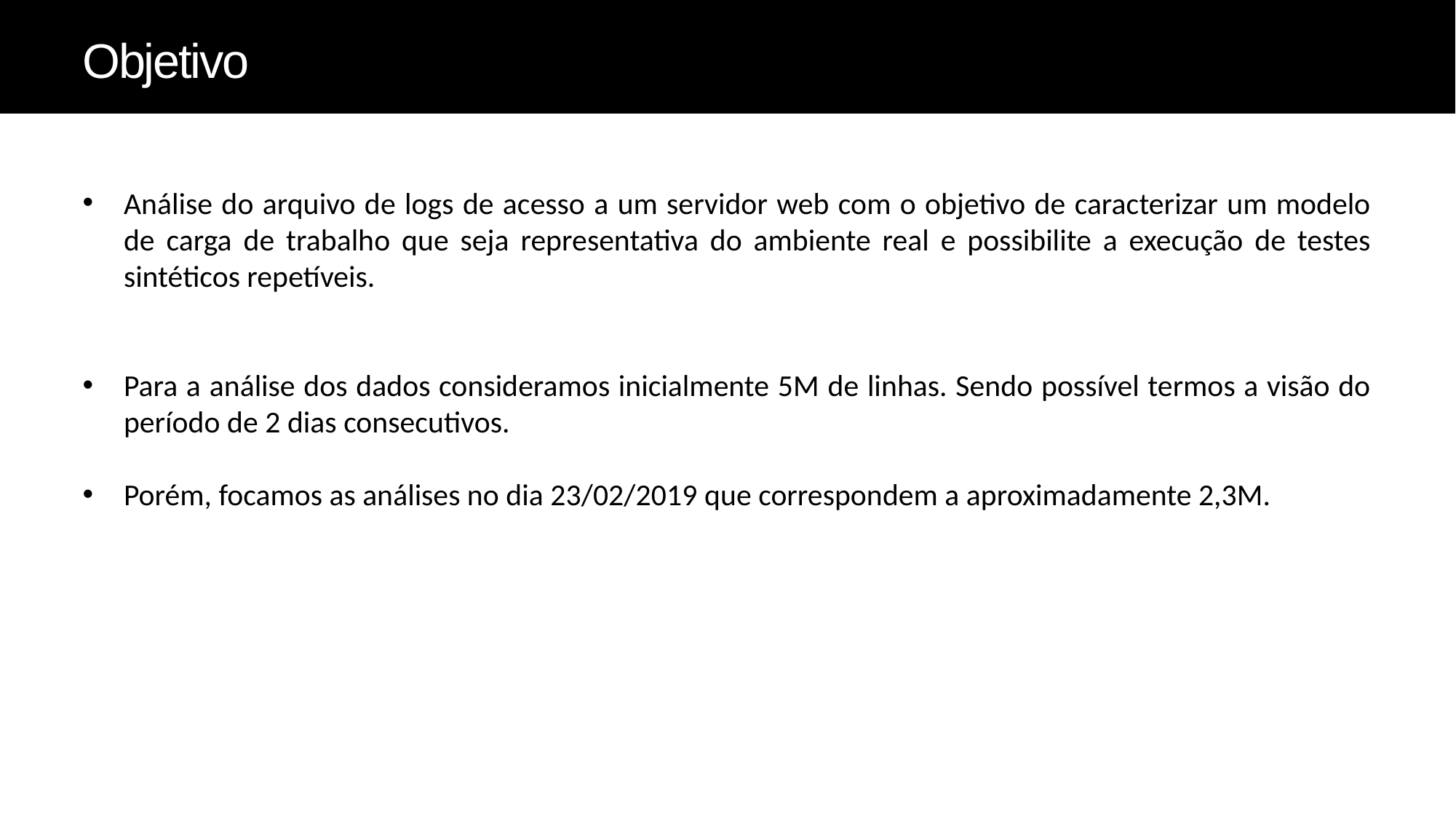

Objetivo
Análise do arquivo de logs de acesso a um servidor web com o objetivo de caracterizar um modelo de carga de trabalho que seja representativa do ambiente real e possibilite a execução de testes sintéticos repetíveis.

Para a análise dos dados consideramos inicialmente 5M de linhas. Sendo possível termos a visão do período de 2 dias consecutivos.

Porém, focamos as análises no dia 23/02/2019 que correspondem a aproximadamente 2,3M.